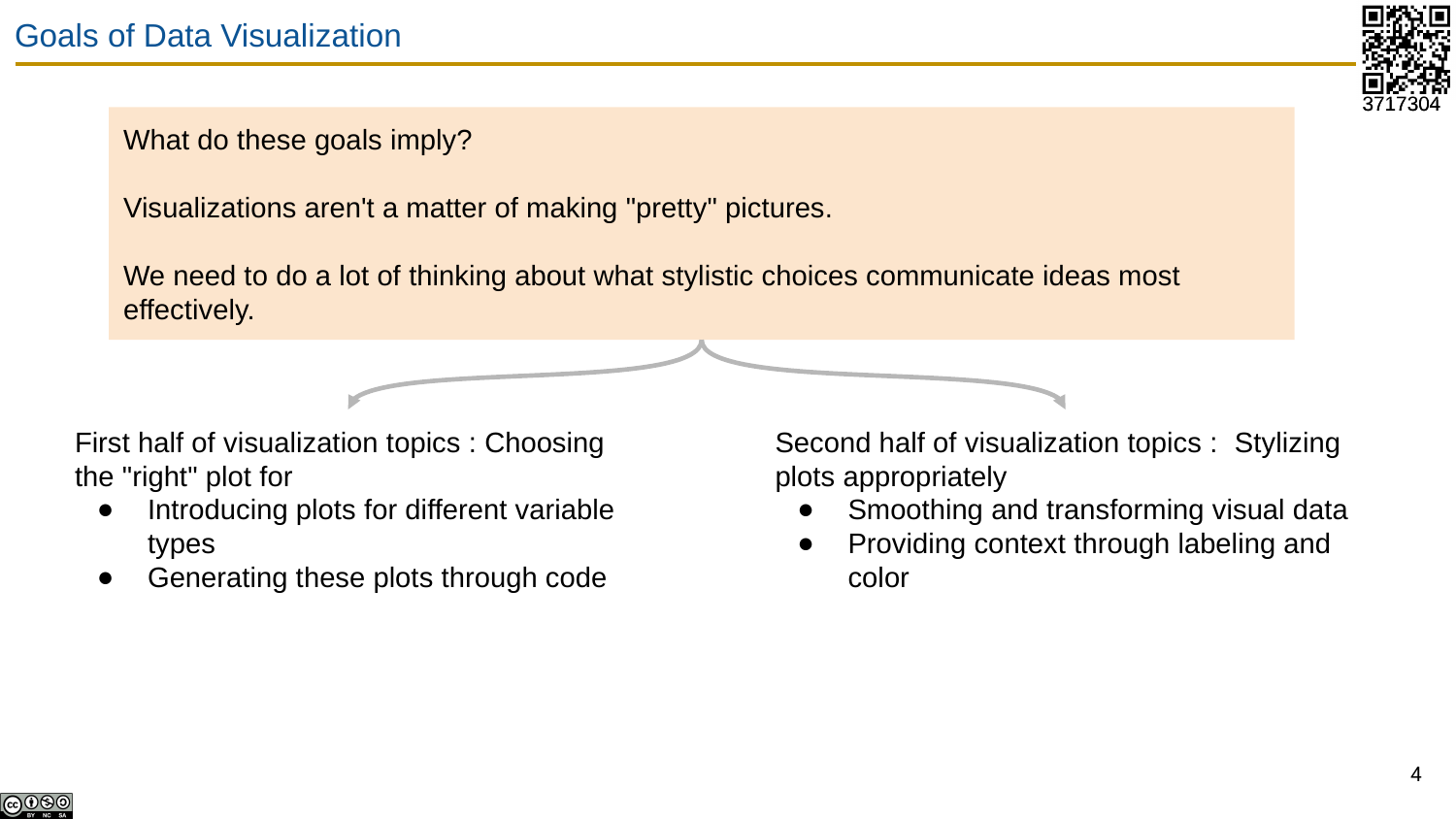

# Goals of Data Visualization
What do these goals imply?

Visualizations aren't a matter of making "pretty" pictures.

We need to do a lot of thinking about what stylistic choices communicate ideas most effectively.
First half of visualization topics : Choosing the "right" plot for
Introducing plots for different variable types
Generating these plots through code
Second half of visualization topics :  Stylizing plots appropriately
Smoothing and transforming visual data
Providing context through labeling and color
4